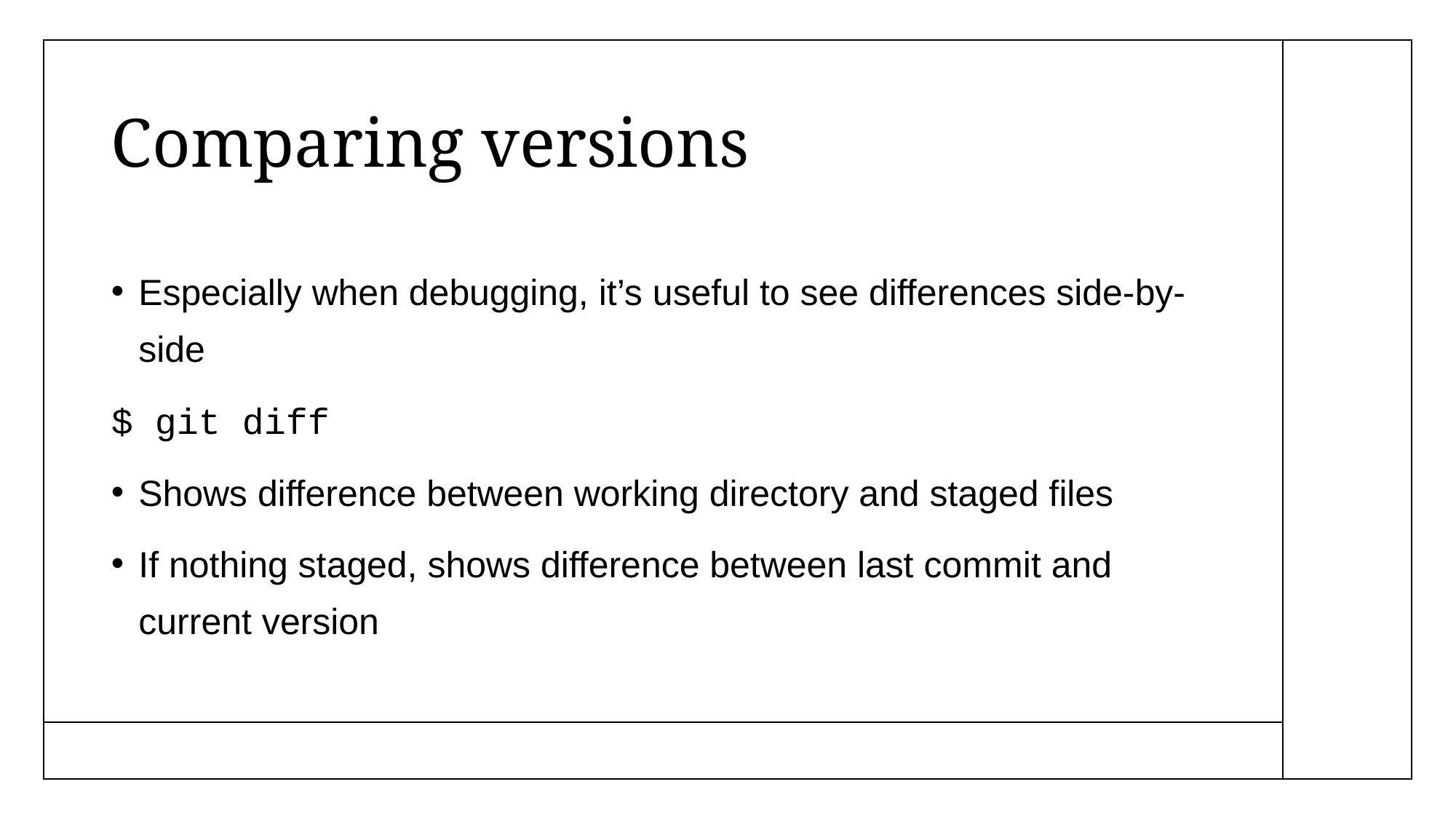

# Comparing versions
Especially when debugging, it’s useful to see differences side-by-side
$ git diff
Shows difference between working directory and staged files
If nothing staged, shows difference between last commit and current version